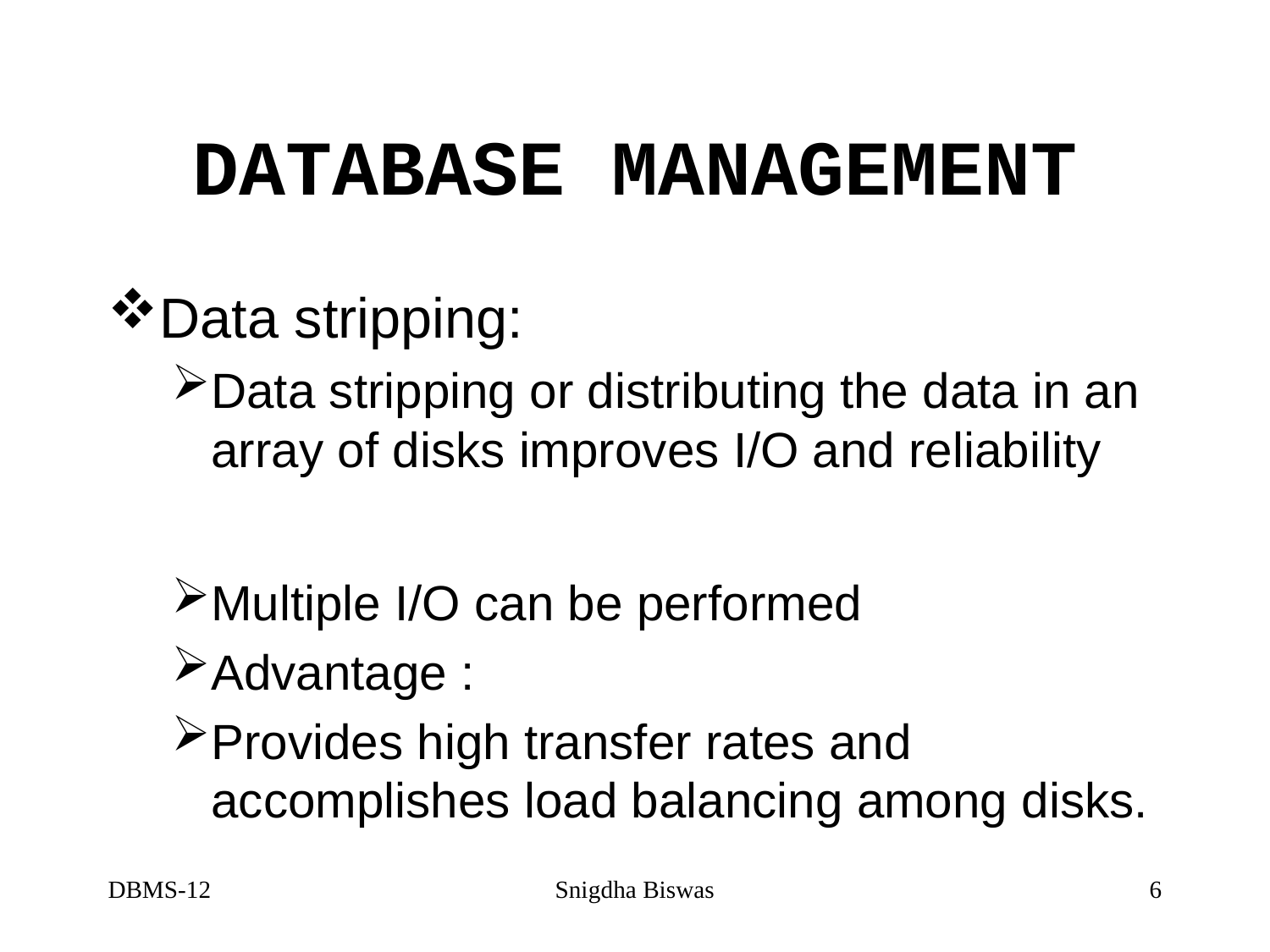

# DATABASE MANAGEMENT
Data stripping:
Data stripping or distributing the data in an array of disks improves I/O and reliability

Multiple I/O can be performed
Advantage :
Provides high transfer rates and accomplishes load balancing among disks.
DBMS-12
Snigdha Biswas
6